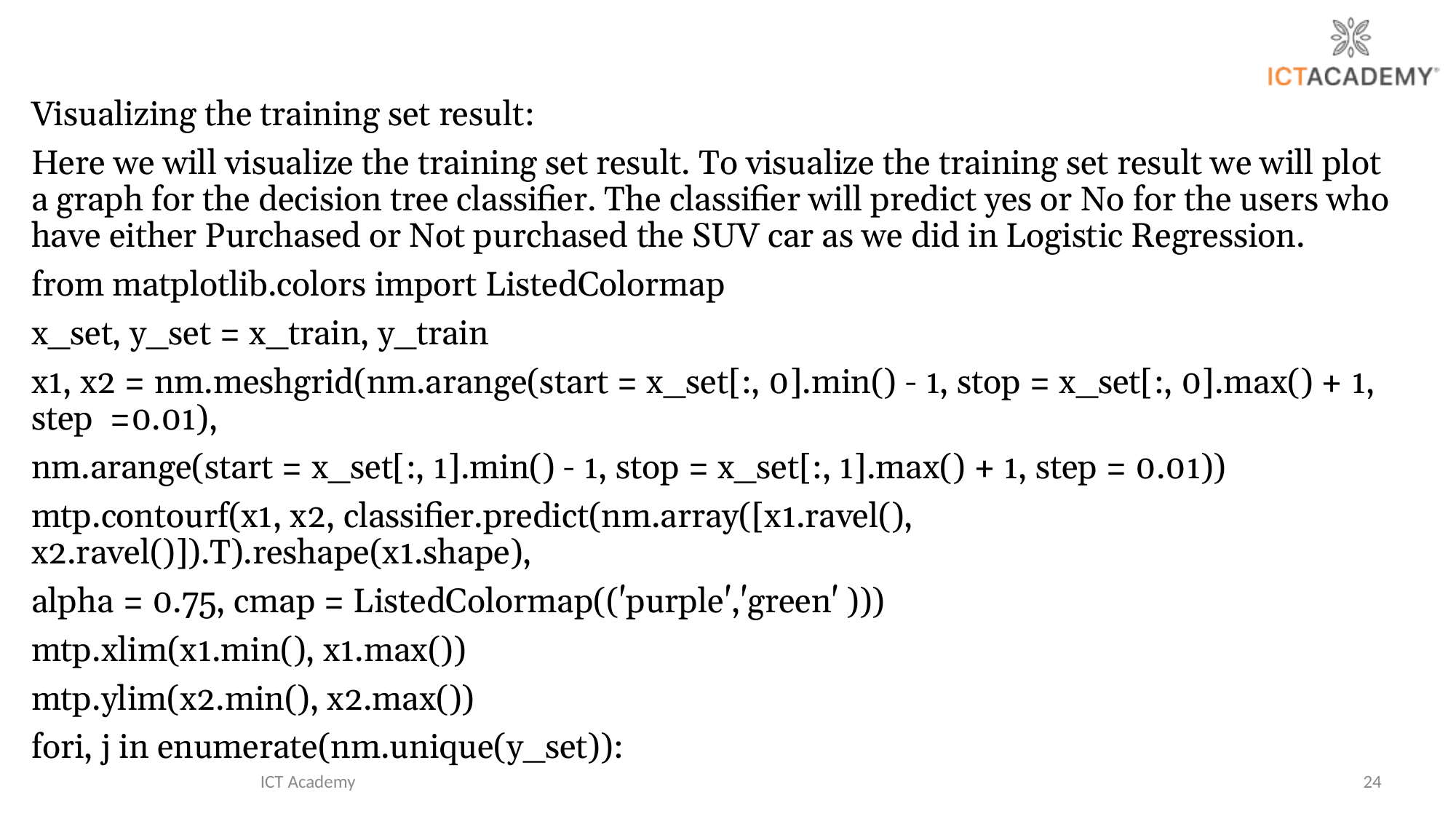

Visualizing the training set result:
Here we will visualize the training set result. To visualize the training set result we will plot a graph for the decision tree classifier. The classifier will predict yes or No for the users who have either Purchased or Not purchased the SUV car as we did in Logistic Regression.
from matplotlib.colors import ListedColormap
x_set, y_set = x_train, y_train
x1, x2 = nm.meshgrid(nm.arange(start = x_set[:, 0].min() - 1, stop = x_set[:, 0].max() + 1, step  =0.01),
nm.arange(start = x_set[:, 1].min() - 1, stop = x_set[:, 1].max() + 1, step = 0.01))
mtp.contourf(x1, x2, classifier.predict(nm.array([x1.ravel(), x2.ravel()]).T).reshape(x1.shape),
alpha = 0.75, cmap = ListedColormap(('purple','green' )))
mtp.xlim(x1.min(), x1.max())
mtp.ylim(x2.min(), x2.max())
fori, j in enumerate(nm.unique(y_set)):
ICT Academy
24